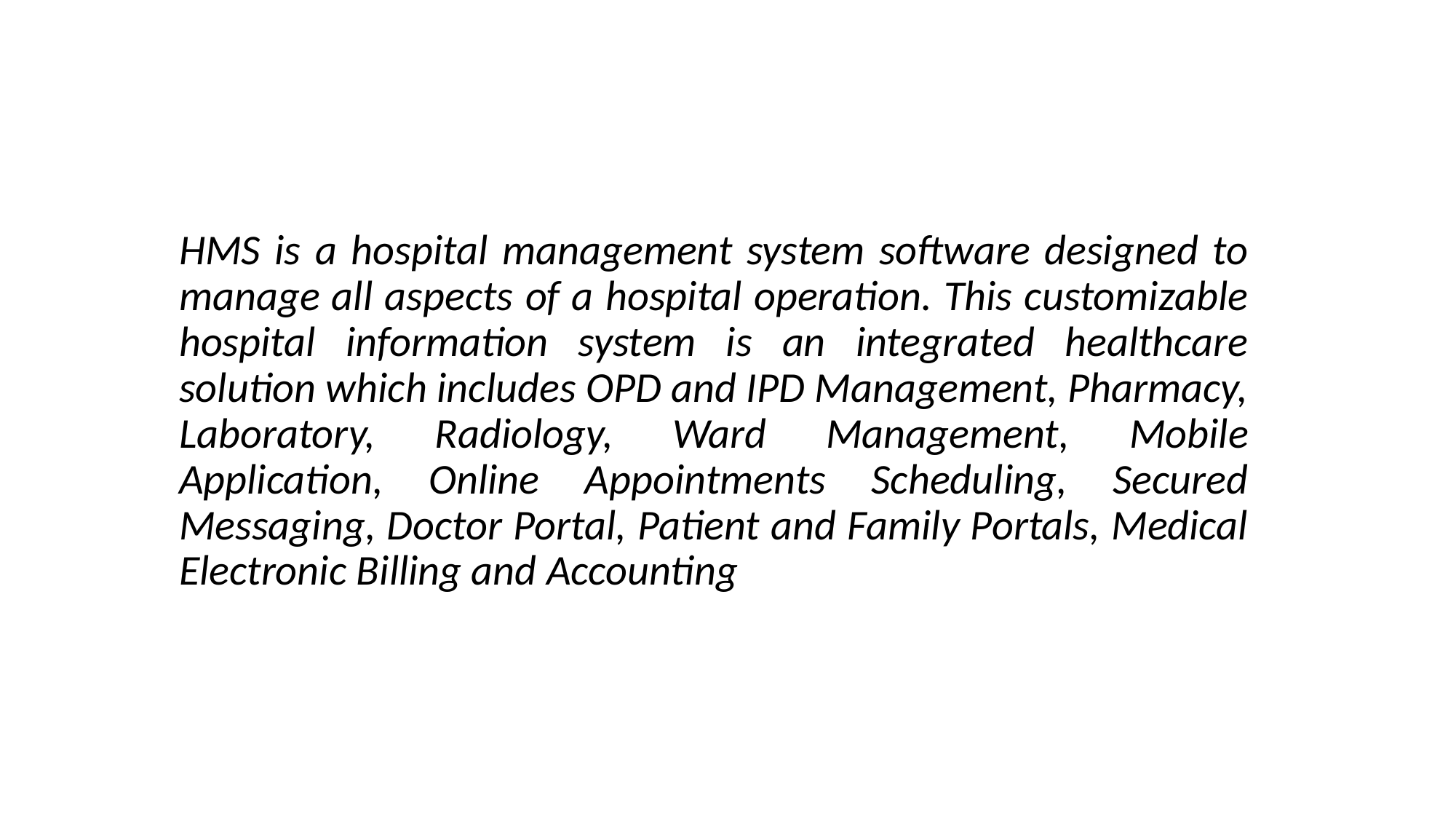

#
HMS is a hospital management system software designed to manage all aspects of a hospital operation. This customizable hospital information system is an integrated healthcare solution which includes OPD and IPD Management, Pharmacy, Laboratory, Radiology, Ward Management, Mobile Application, Online Appointments Scheduling, Secured Messaging, Doctor Portal, Patient and Family Portals, Medical Electronic Billing and Accounting